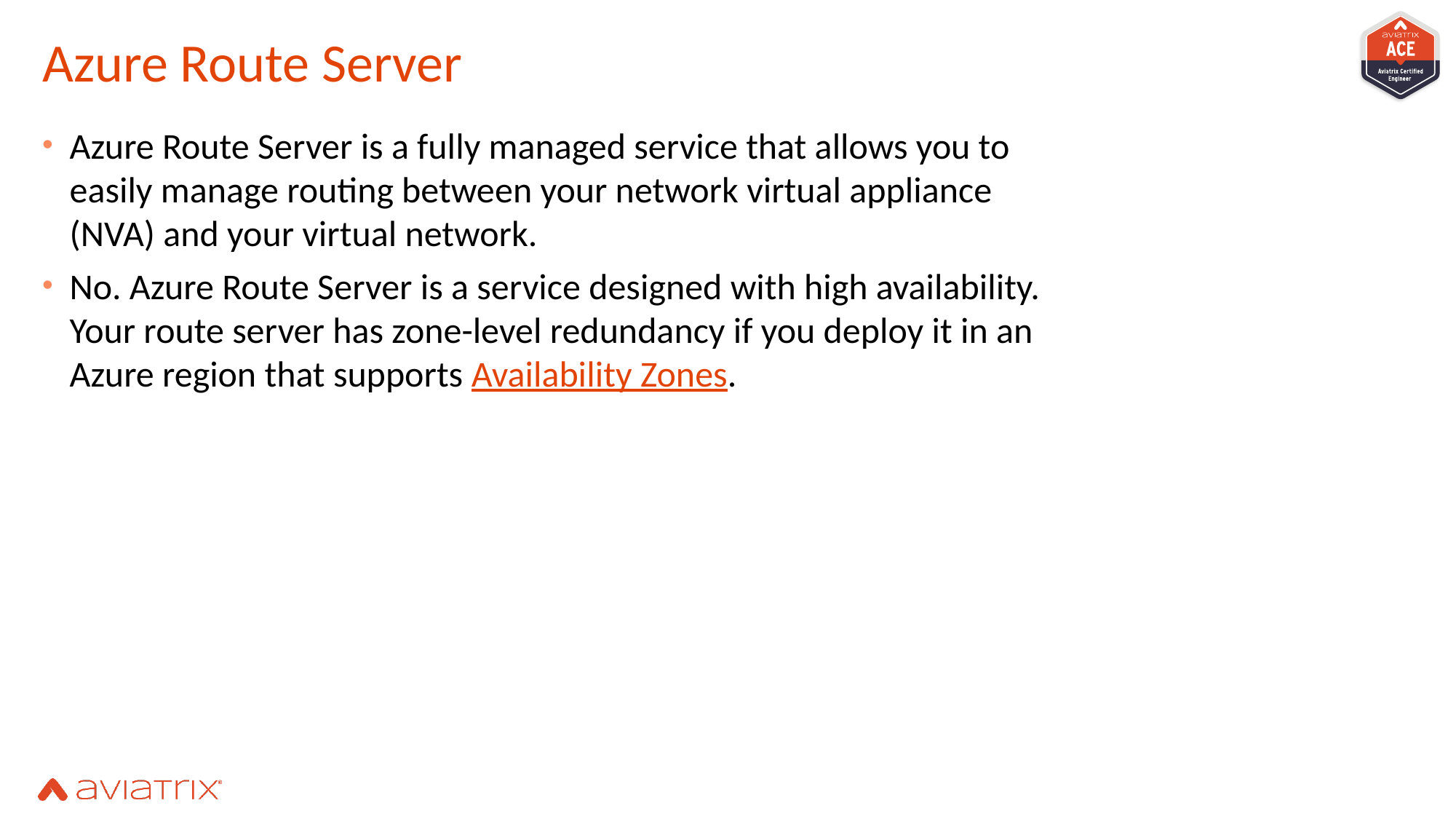

# Azure Route Server
Azure Route Server is a fully managed service that allows you to easily manage routing between your network virtual appliance (NVA) and your virtual network.
No. Azure Route Server is a service designed with high availability. Your route server has zone-level redundancy if you deploy it in an Azure region that supports Availability Zones.